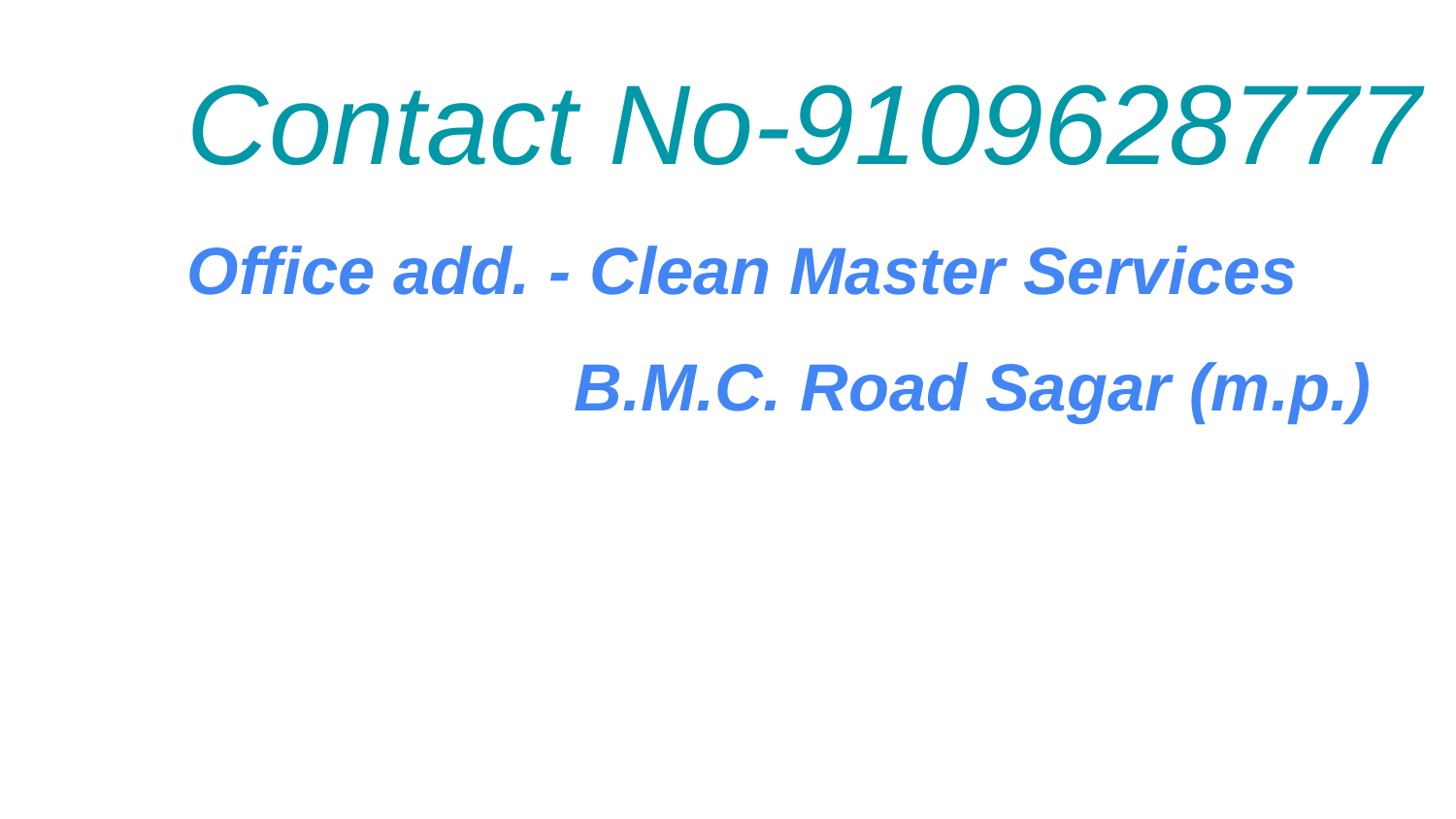

# Contact No-9109628777
Office add. - Clean Master Services
                     B.M.C. Road Sagar (m.p.)